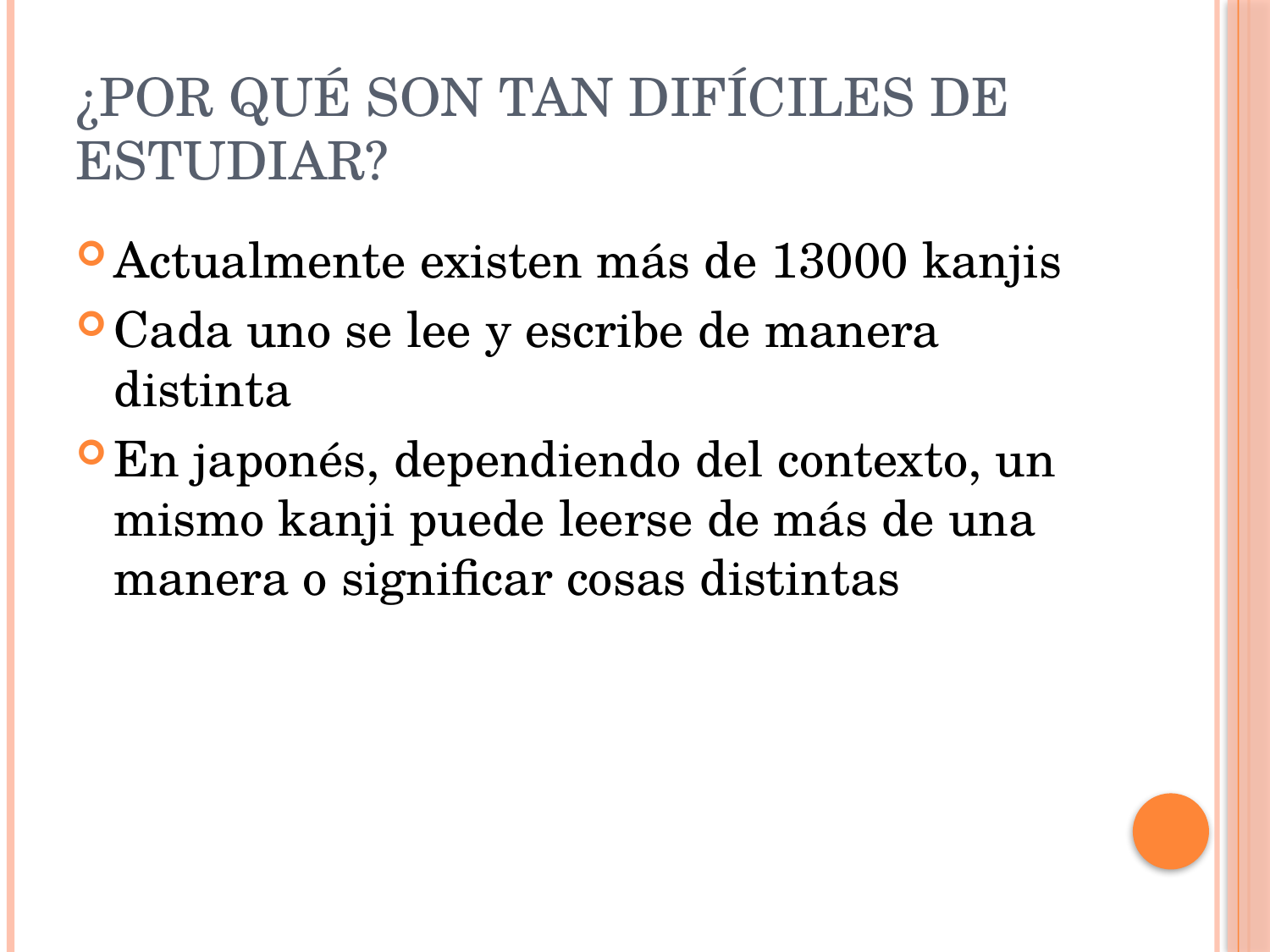

# ¿por qué son tan difíciles de estudiar?
Actualmente existen más de 13000 kanjis
Cada uno se lee y escribe de manera distinta
En japonés, dependiendo del contexto, un mismo kanji puede leerse de más de una manera o significar cosas distintas